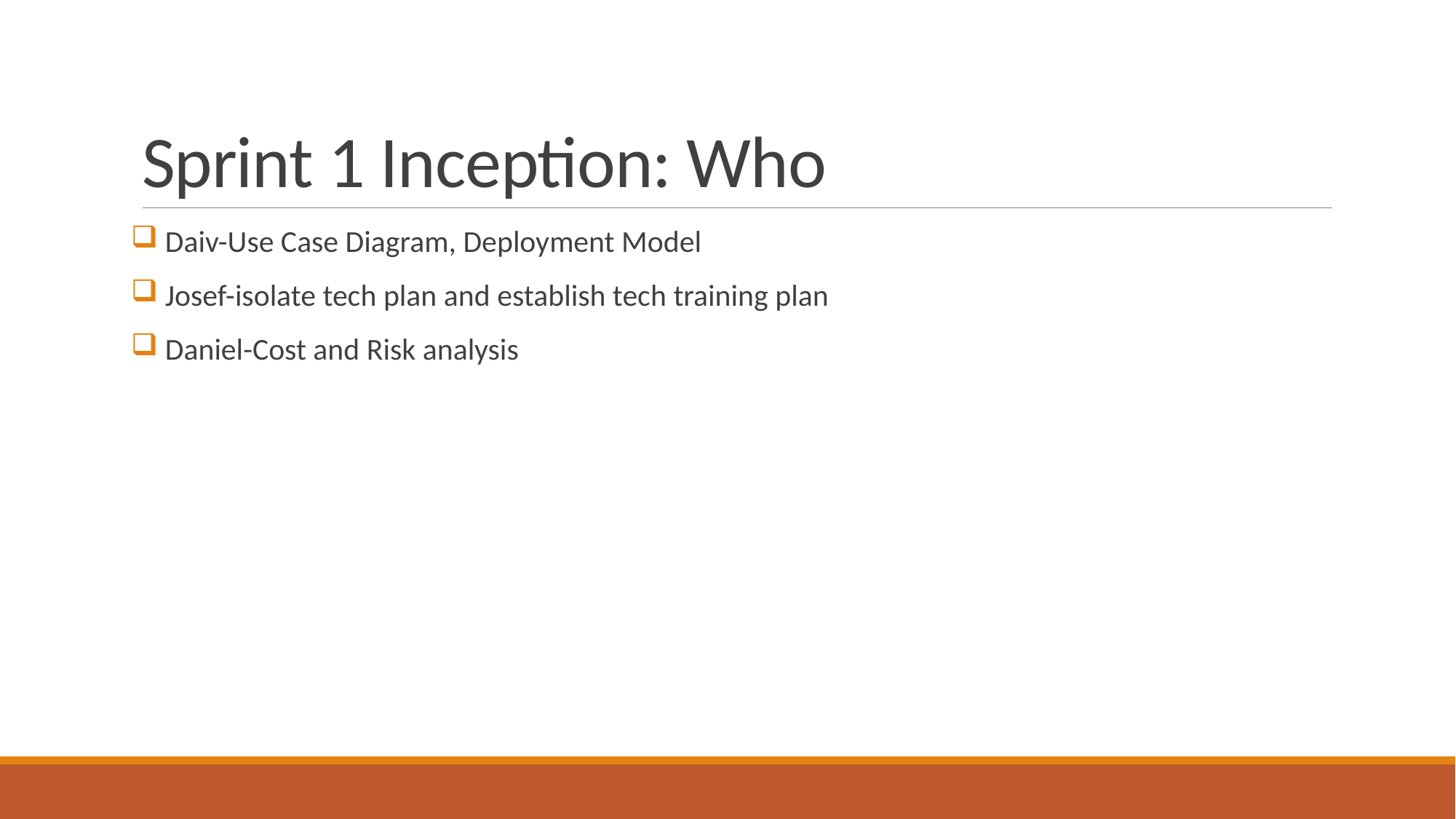

# Sprint 1 Inception: Who
 Daiv-Use Case Diagram, Deployment Model
 Josef-isolate tech plan and establish tech training plan
 Daniel-Cost and Risk analysis